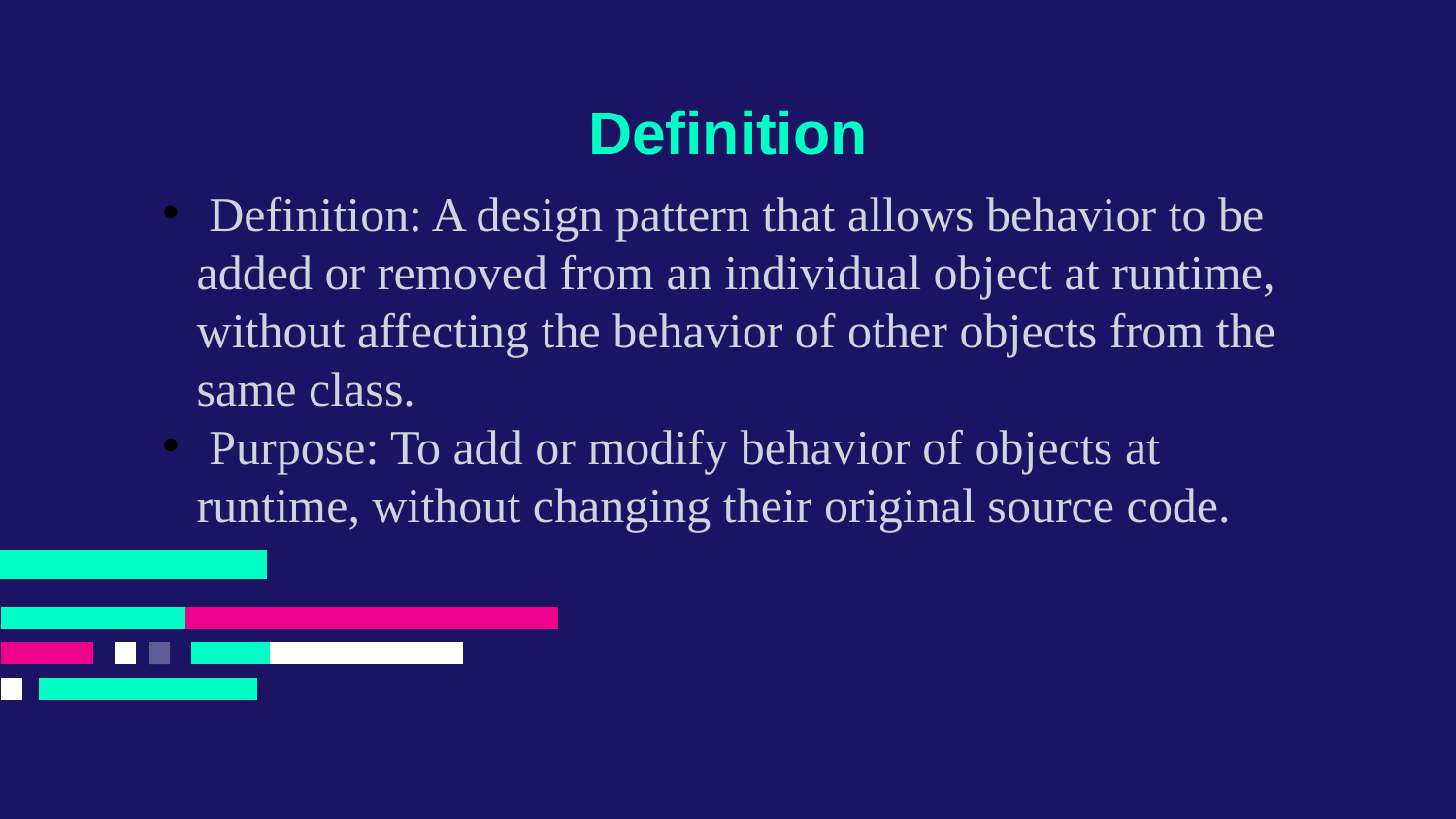

# Definition
 Definition: A design pattern that allows behavior to be added or removed from an individual object at runtime, without affecting the behavior of other objects from the same class.
 Purpose: To add or modify behavior of objects at runtime, without changing their original source code.